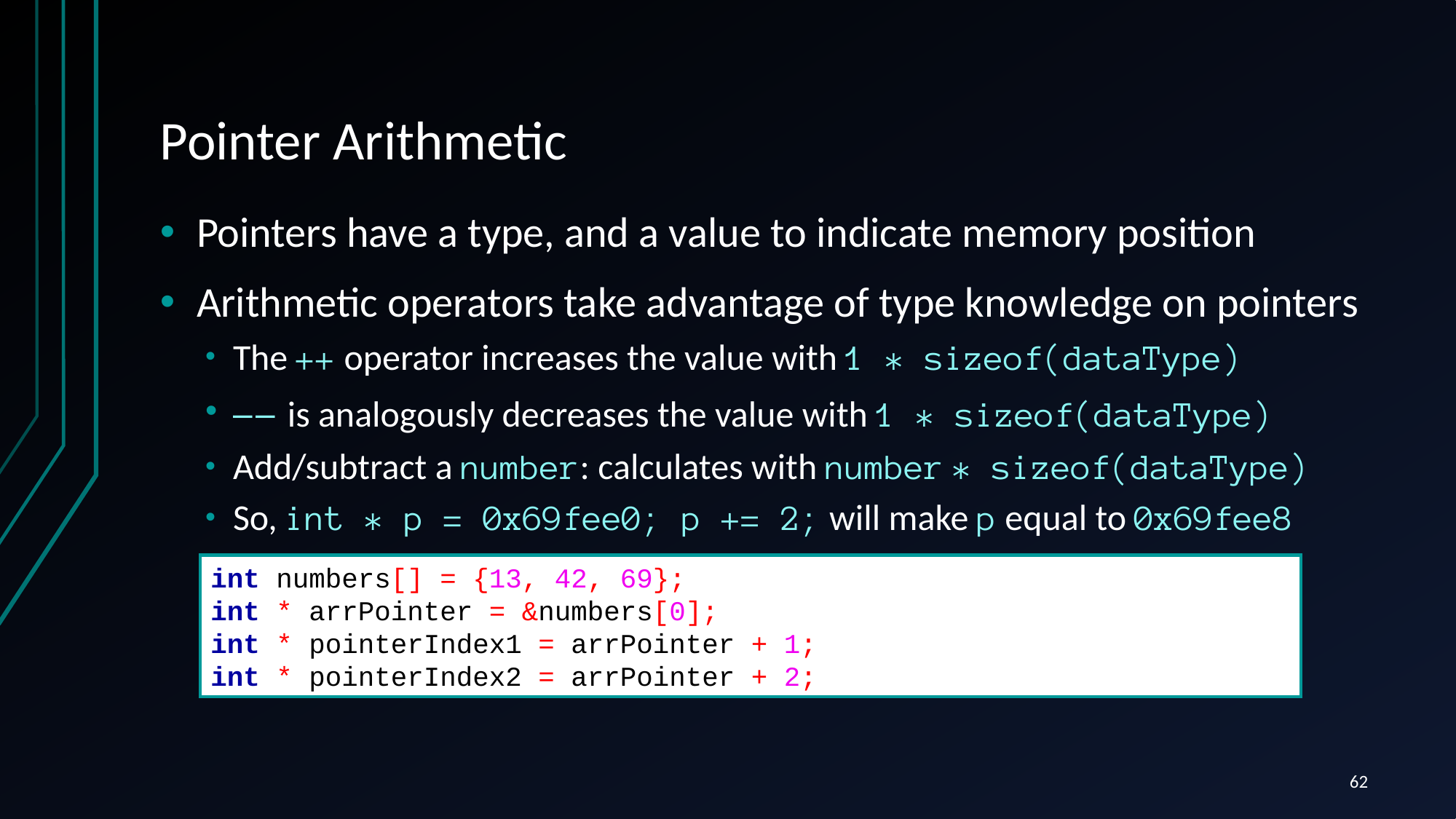

# Pointer Arithmetic
Pointers have a type, and a value to indicate memory position
Arithmetic operators take advantage of type knowledge on pointers
The ++ operator increases the value with 1 * sizeof(dataType)
-- is analogously decreases the value with 1 * sizeof(dataType)
Add/subtract a number: calculates with number * sizeof(dataType)
So, int * p = 0x69fee0; p += 2; will make p equal to 0x69fee8

int numbers[] = {13, 42, 69};
int * arrPointer = &numbers[0];
int * pointerIndex1 = arrPointer + 1;
int * pointerIndex2 = arrPointer + 2;
62